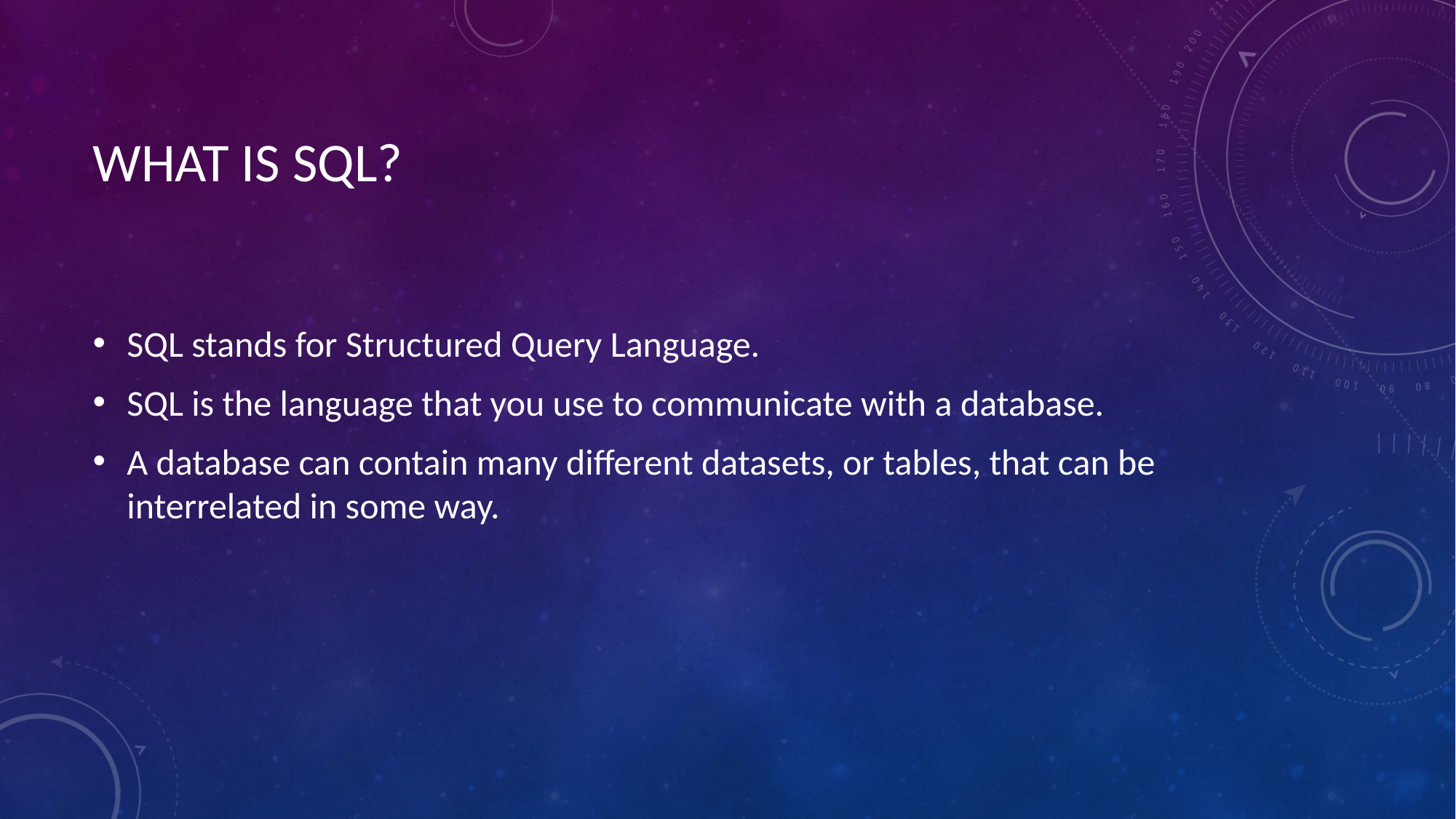

# What is SQL?
SQL stands for Structured Query Language.
SQL is the language that you use to communicate with a database.
A database can contain many different datasets, or tables, that can be interrelated in some way.